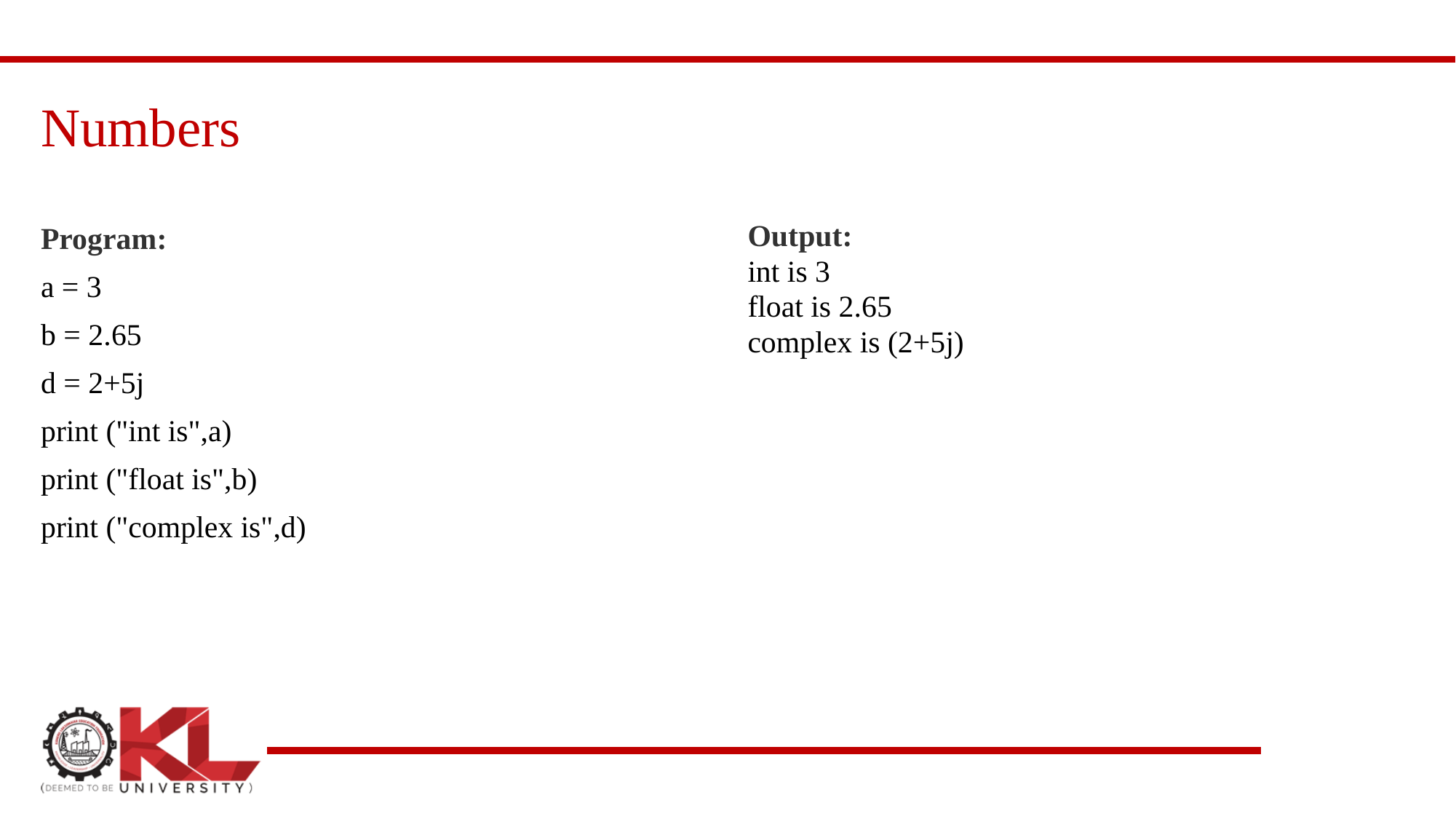

# Numbers
Program:
a = 3
b = 2.65
d = 2+5j
print ("int is",a)
print ("float is",b)
print ("complex is",d)

Output:
int is 3
float is 2.65
complex is (2+5j)